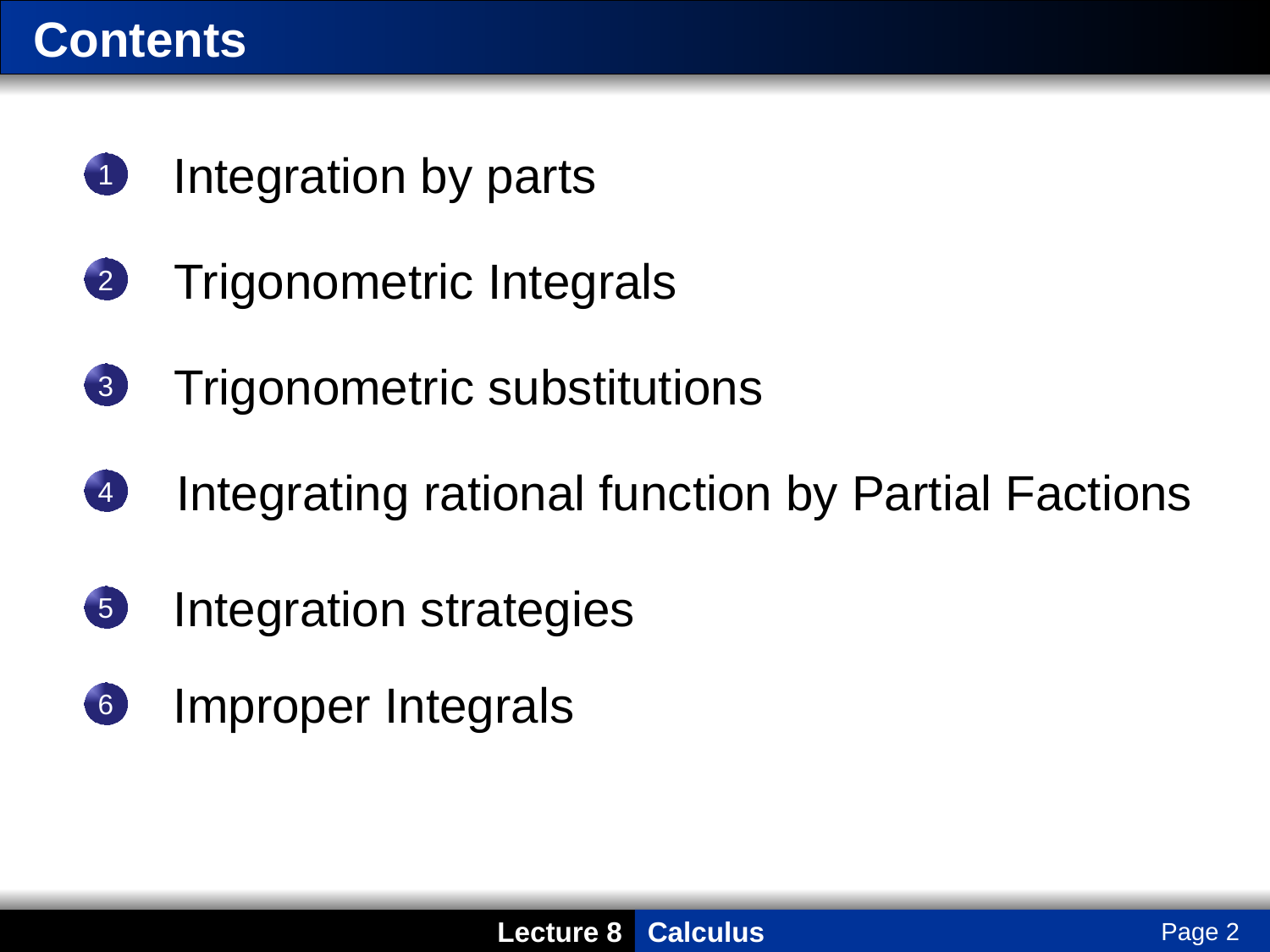

# Contents
Integration by parts
1
Trigonometric Integrals
2
Trigonometric substitutions
3
Integrating rational function by Partial Factions
4
Integration strategies
5
Improper Integrals
6
Page 2